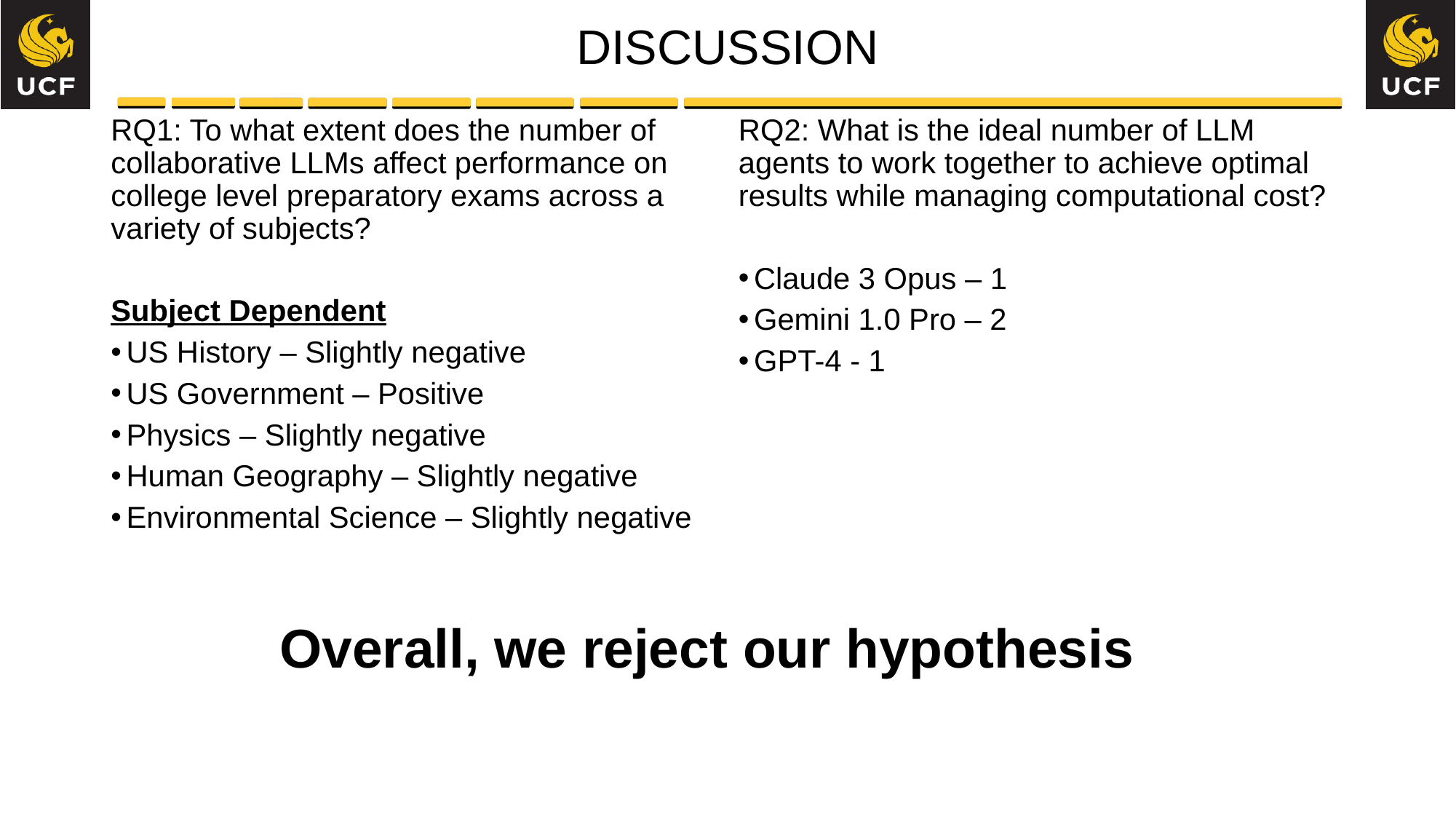

# DISCUSSION
RQ1: To what extent does the number of collaborative LLMs affect performance on college level preparatory exams across a variety of subjects?

Subject Dependent
US History – Slightly negative
US Government – Positive
Physics – Slightly negative
Human Geography – Slightly negative
Environmental Science – Slightly negative

RQ2: What is the ideal number of LLM agents to work together to achieve optimal results while managing computational cost?

Claude 3 Opus – 1
Gemini 1.0 Pro – 2
GPT-4 - 1

Overall, we reject our hypothesis